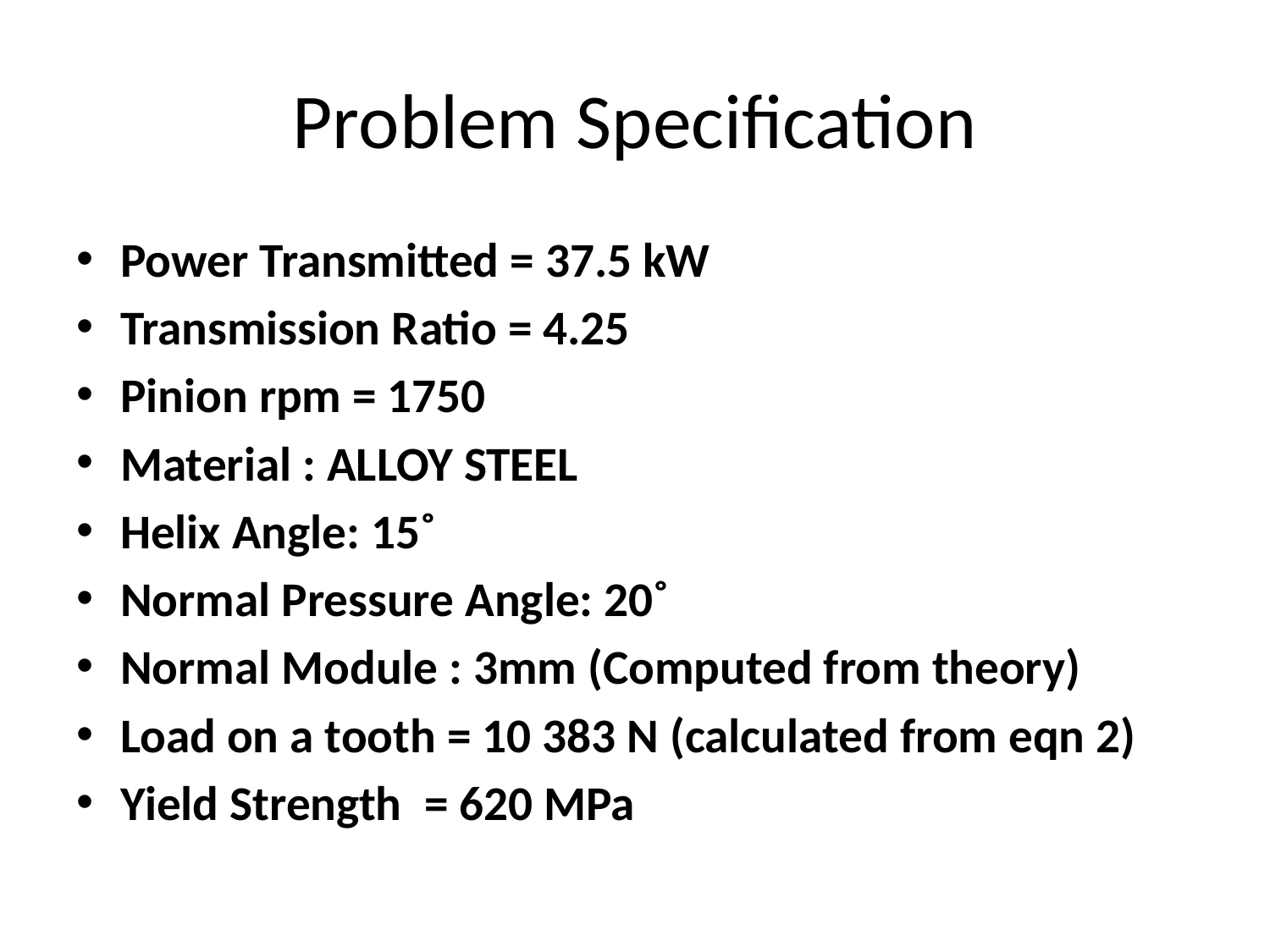

# Problem Specification
Power Transmitted = 37.5 kW
Transmission Ratio = 4.25
Pinion rpm = 1750
Material : ALLOY STEEL
Helix Angle: 15˚
Normal Pressure Angle: 20˚
Normal Module : 3mm (Computed from theory)
Load on a tooth = 10 383 N (calculated from eqn 2)
Yield Strength  = 620 MPa